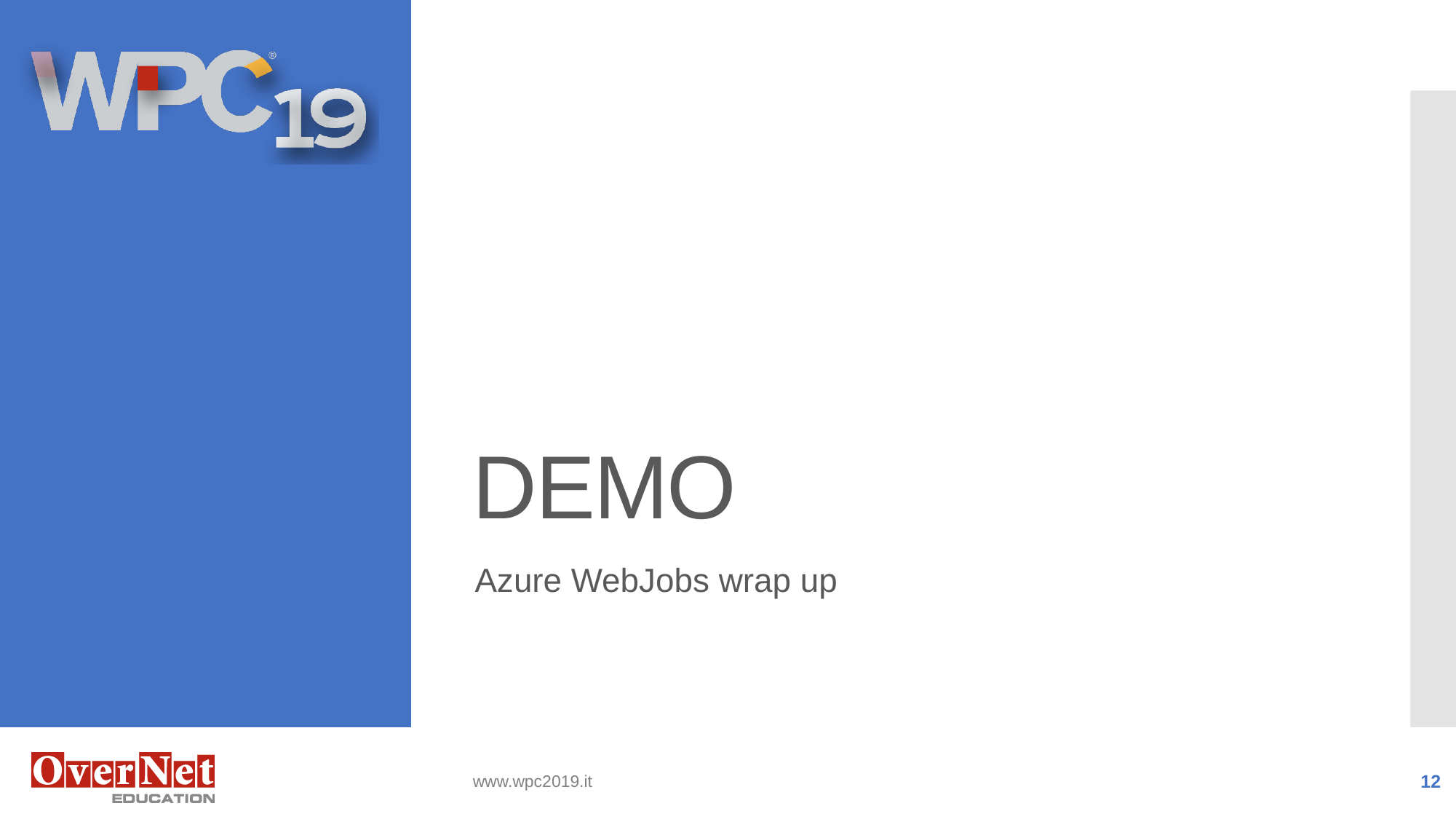

# DEMO
Azure WebJobs wrap up
www.wpc2019.it
12